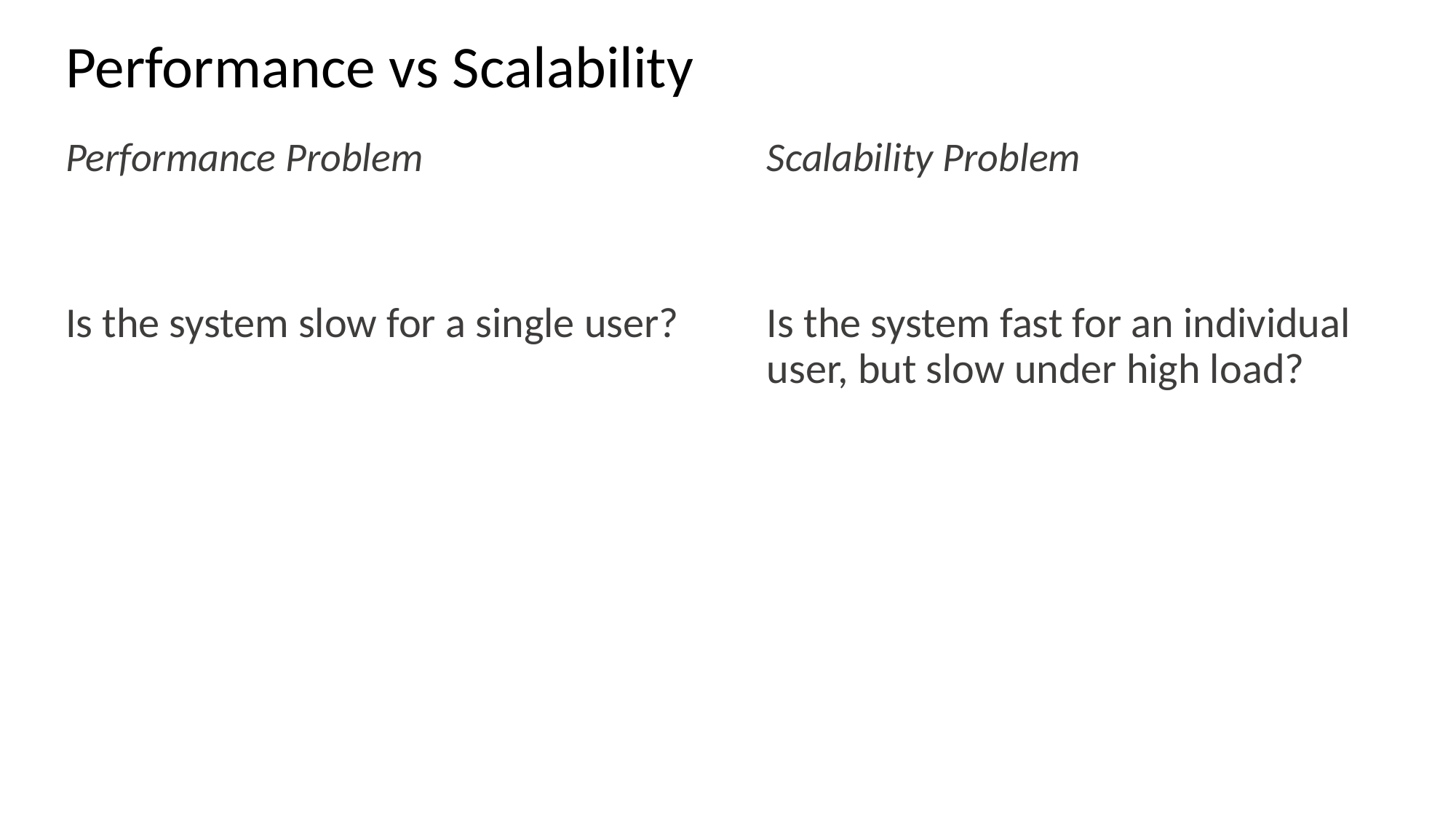

# Performance vs Scalability
Performance Problem
Scalability Problem

Is the system slow for a single user?

Is the system fast for an individual user, but slow under high load?